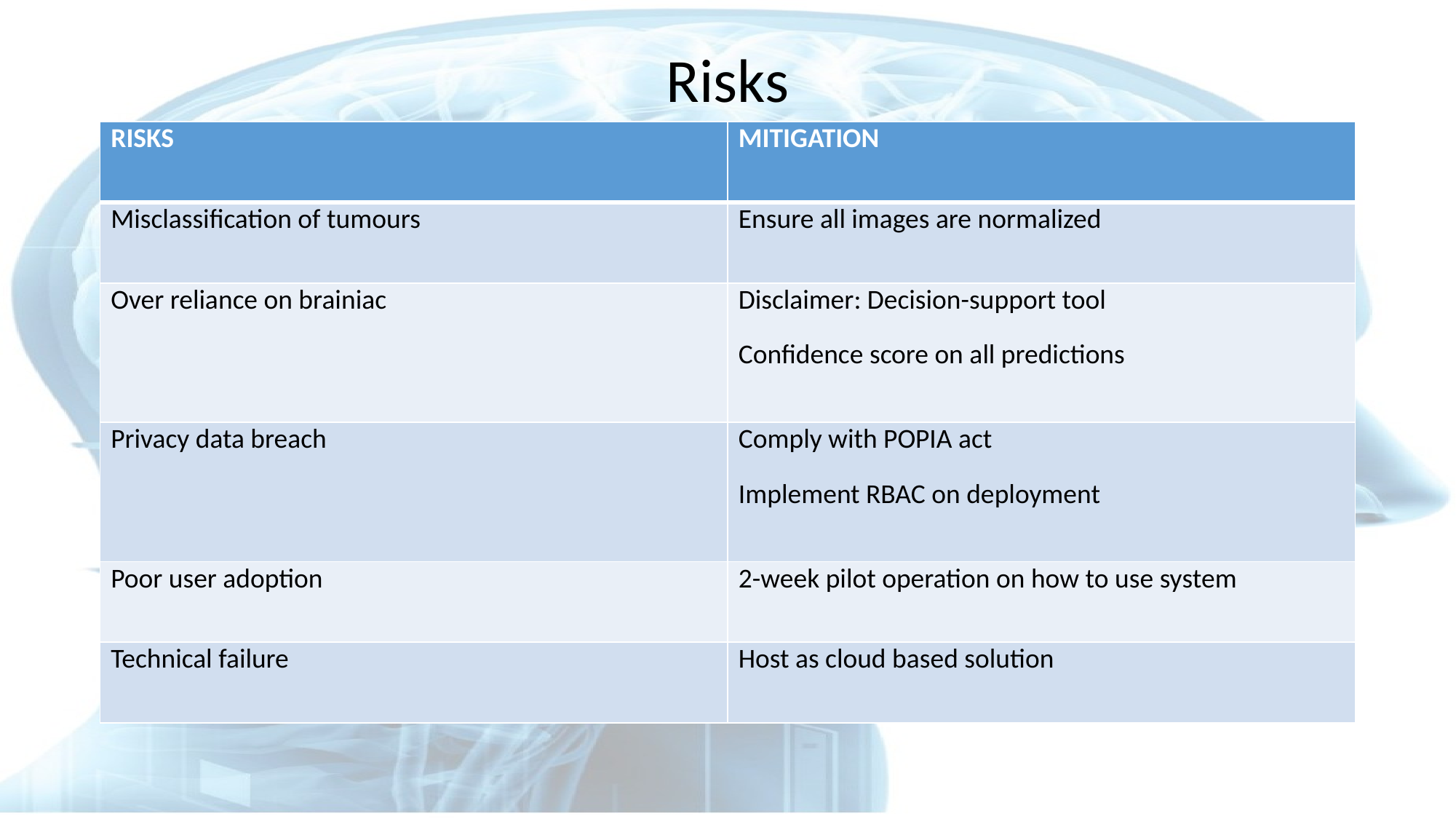

# Risks
| RISKS | MITIGATION |
| --- | --- |
| Misclassification of tumours | Ensure all images are normalized |
| Over reliance on brainiac | Disclaimer: Decision-support tool Confidence score on all predictions |
| Privacy data breach | Comply with POPIA act Implement RBAC on deployment |
| Poor user adoption | 2-week pilot operation on how to use system |
| Technical failure | Host as cloud based solution |